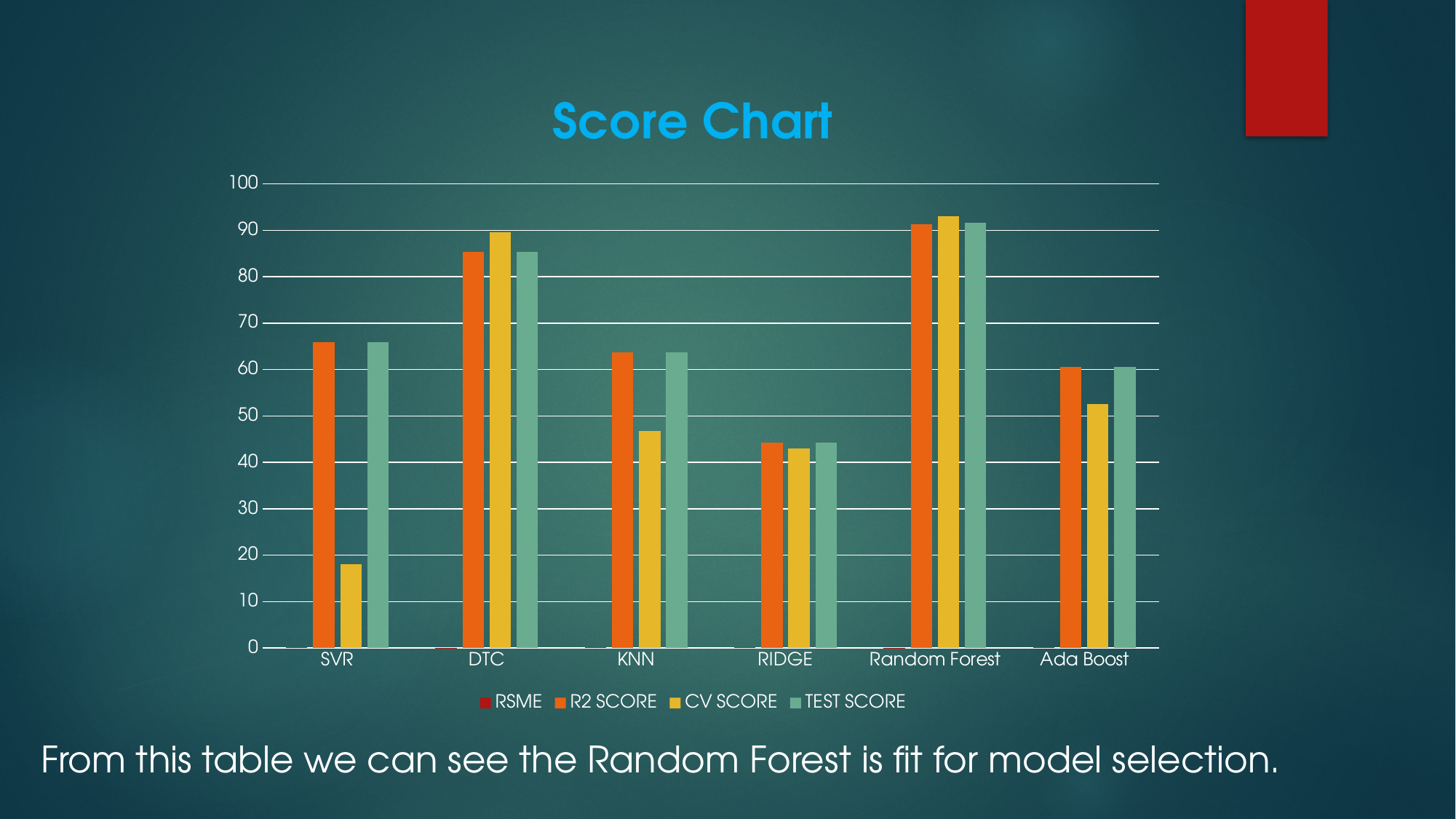

### Chart: Score Chart

| Category | RSME | R2 SCORE | CV SCORE | TEST SCORE |
|---|---|---|---|---|
| SVR | 0.11 | 65.92 | 18.0 | 65.92 |
| DTC | 0.07 | 85.31 | 89.53 | 85.31 |
| KNN | 0.11 | 63.73 | 46.82 | 63.73 |
| RIDGE | 0.14 | 44.2 | 43.02 | 44.2 |
| Random Forest | 0.056 | 91.26 | 92.97 | 91.6 |
| Ada Boost | 0.121 | 60.51 | 52.59 | 60.51 |
From this table we can see the Random Forest is fit for model selection.